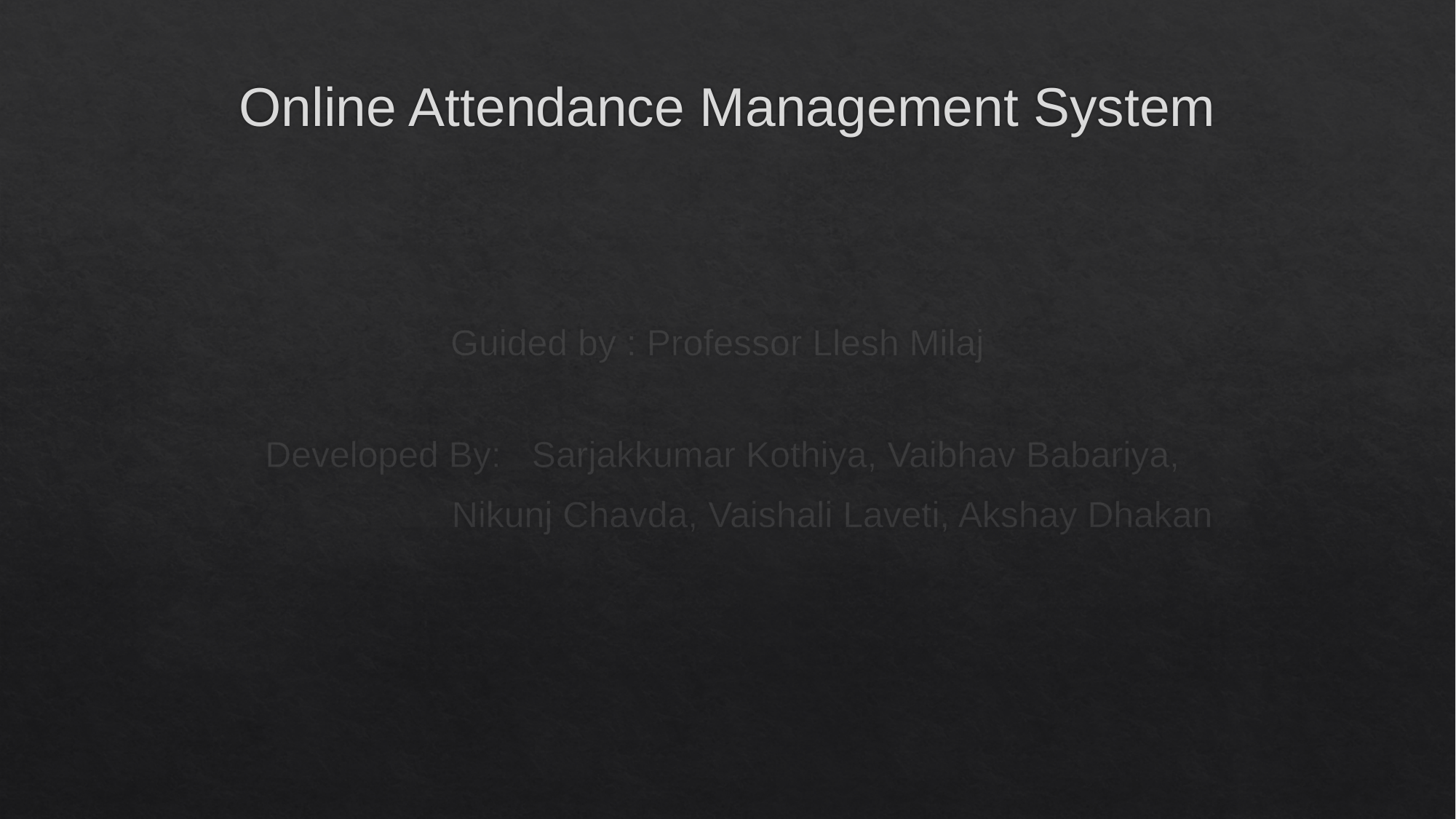

Guided by : Professor Llesh Milaj

Developed By:   Sarjakkumar Kothiya, Vaibhav Babariya,
                         Nikunj Chavda, Vaishali Laveti, Akshay Dhakan
# Online Attendance Management System